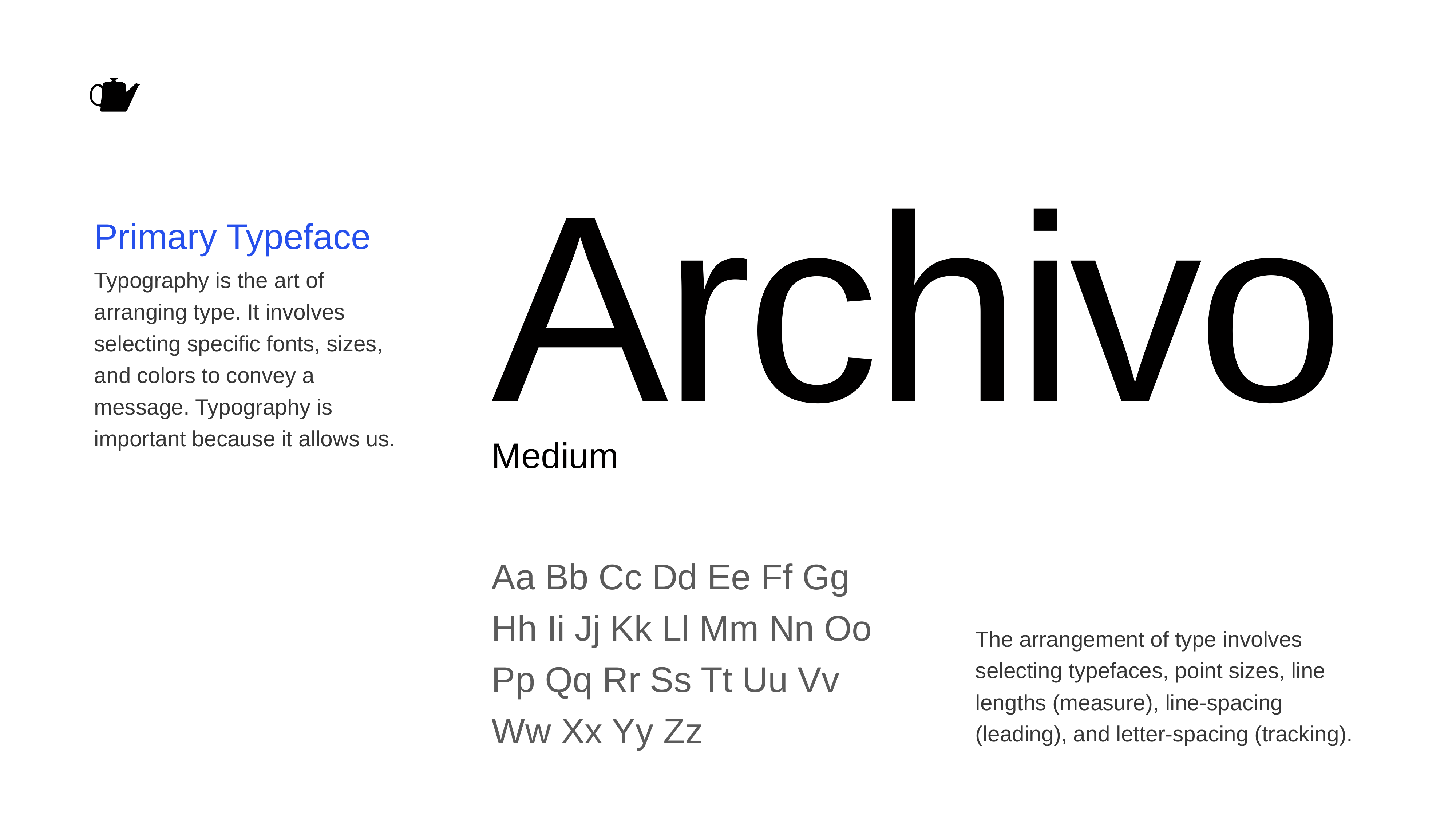

Archivo
Primary Typeface
Typography is the art of arranging type. It involves selecting specific fonts, sizes, and colors to convey a message. Typography is important because it allows us.
Medium
Aa Bb Cc Dd Ee Ff Gg Hh Ii Jj Kk Ll Mm Nn Oo Pp Qq Rr Ss Tt Uu Vv Ww Xx Yy Zz
The arrangement of type involves selecting typefaces, point sizes, line lengths (measure), line-spacing (leading), and letter-spacing (tracking).